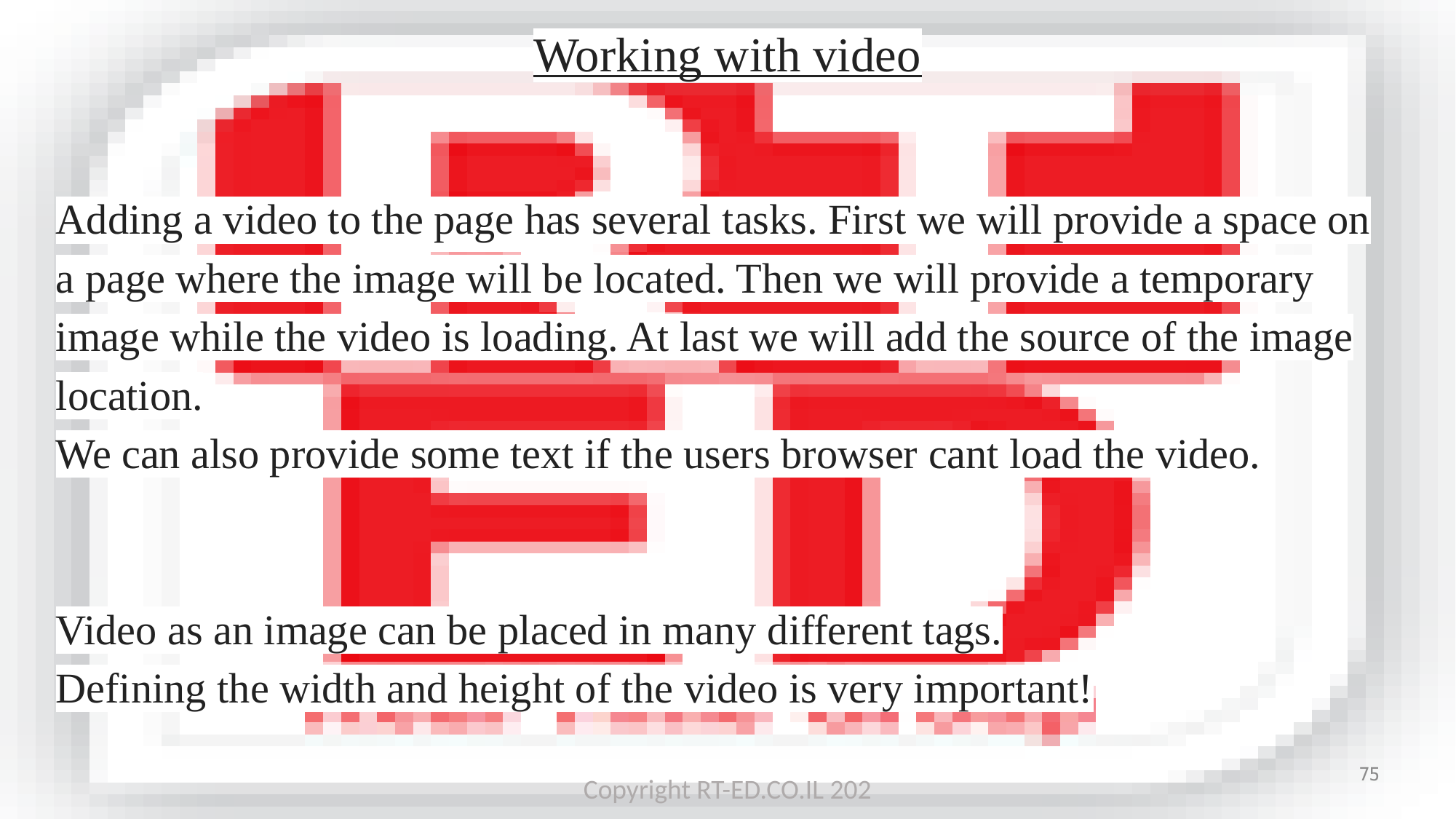

# Working with video
Adding a video to the page has several tasks. First we will provide a space on a page where the image will be located. Then we will provide a temporary image while the video is loading. At last we will add the source of the image location.
We can also provide some text if the users browser cant load the video.

Video as an image can be placed in many different tags.
Defining the width and height of the video is very important!
75
Copyright RT-ED.CO.IL 202